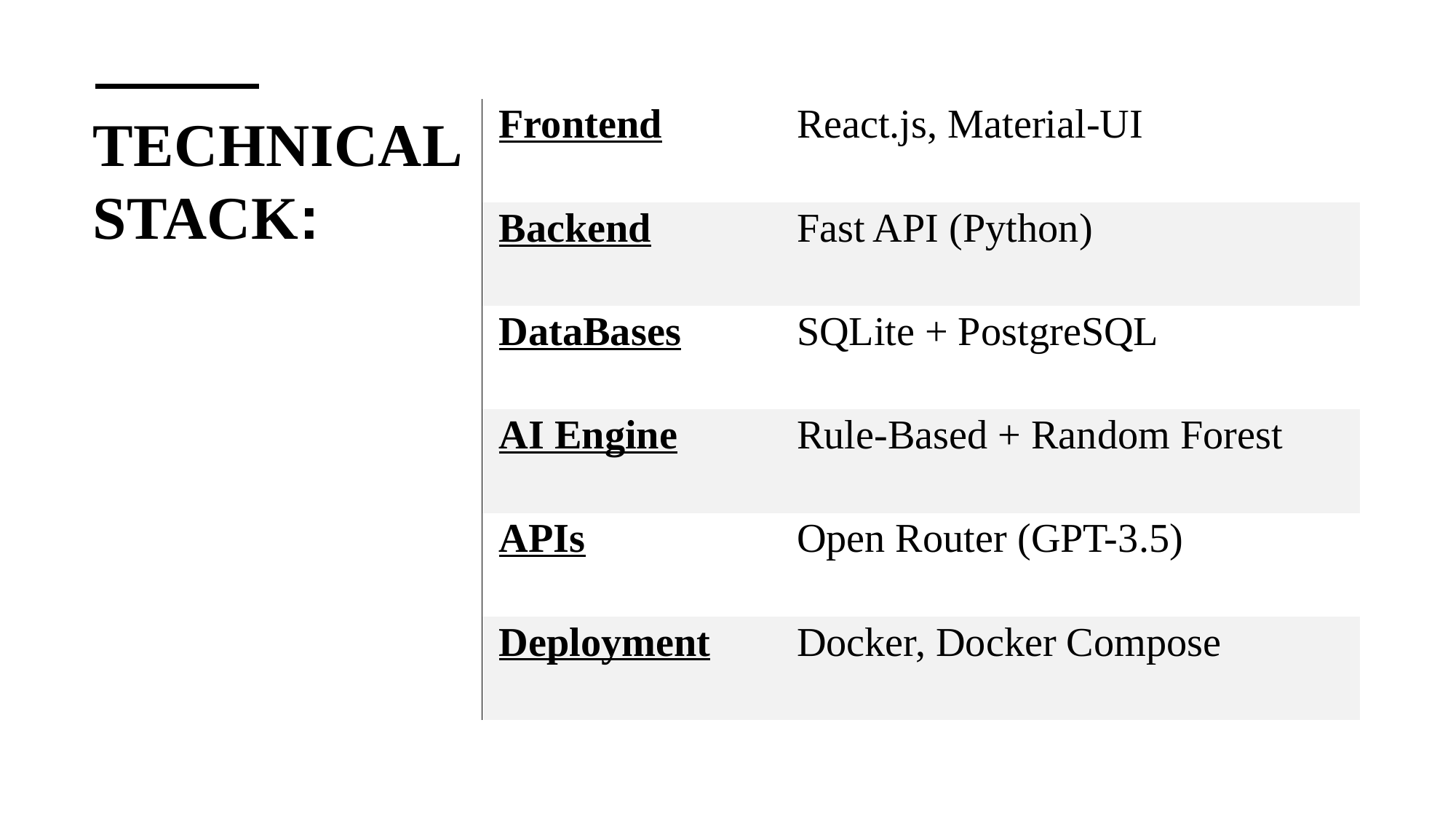

| Frontend | React.js, Material-UI |
| --- | --- |
| Backend | Fast API (Python) |
| DataBases | SQLite + PostgreSQL |
| AI Engine | Rule-Based + Random Forest |
| APIs | Open Router (GPT-3.5) |
| Deployment | Docker, Docker Compose |
# Technical stack: